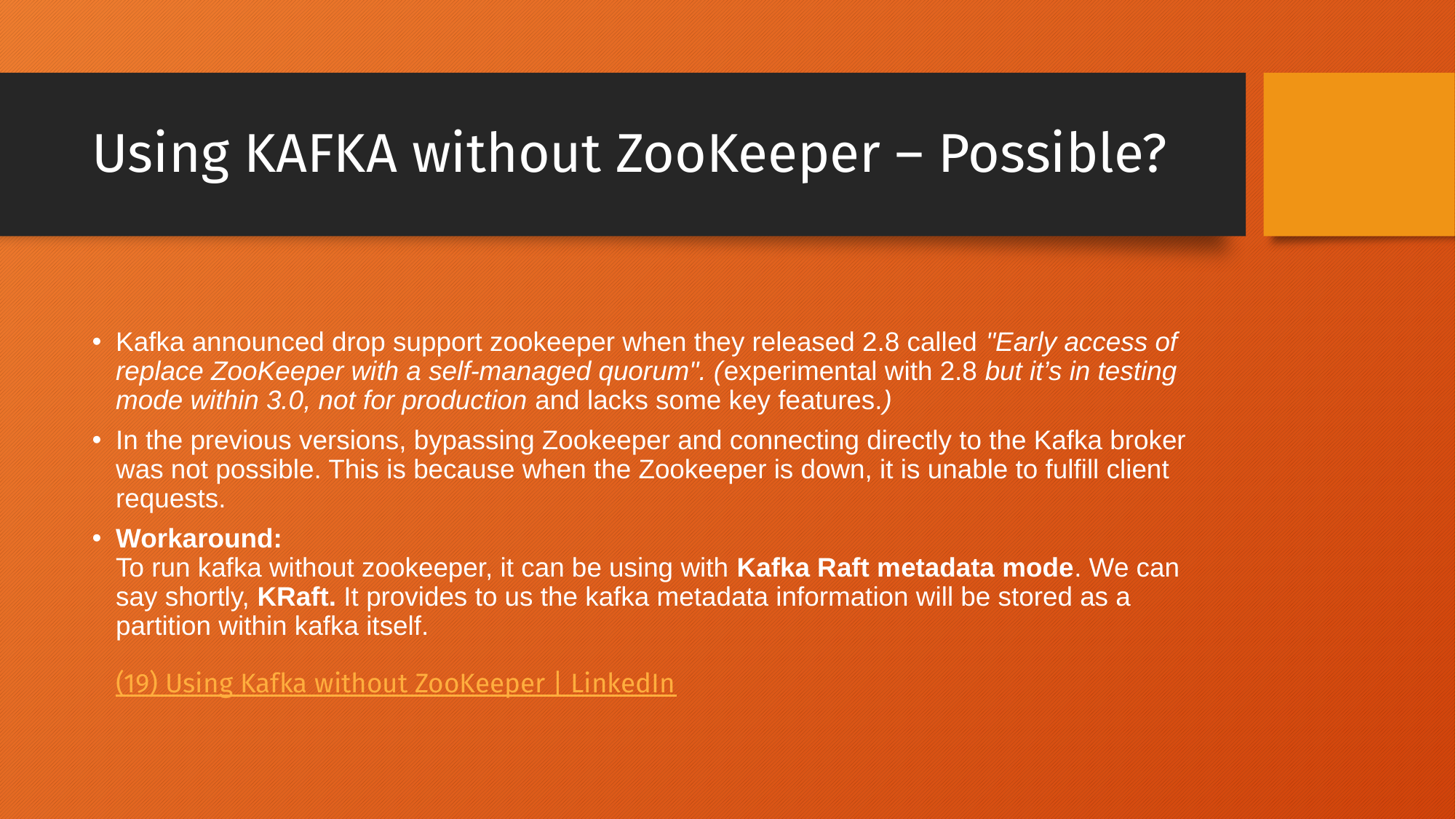

# Using KAFKA without ZooKeeper – Possible?

Kafka announced drop support zookeeper when they released 2.8 called "Early access of replace ZooKeeper with a self-managed quorum". (experimental with 2.8 but it’s in testing mode within 3.0, not for production and lacks some key features.)
In the previous versions, bypassing Zookeeper and connecting directly to the Kafka broker was not possible. This is because when the Zookeeper is down, it is unable to fulfill client requests.
Workaround:
To run kafka without zookeeper, it can be using with Kafka Raft metadata mode. We can say shortly, KRaft. It provides to us the kafka metadata information will be stored as a partition within kafka itself.
(19) Using Kafka without ZooKeeper | LinkedIn